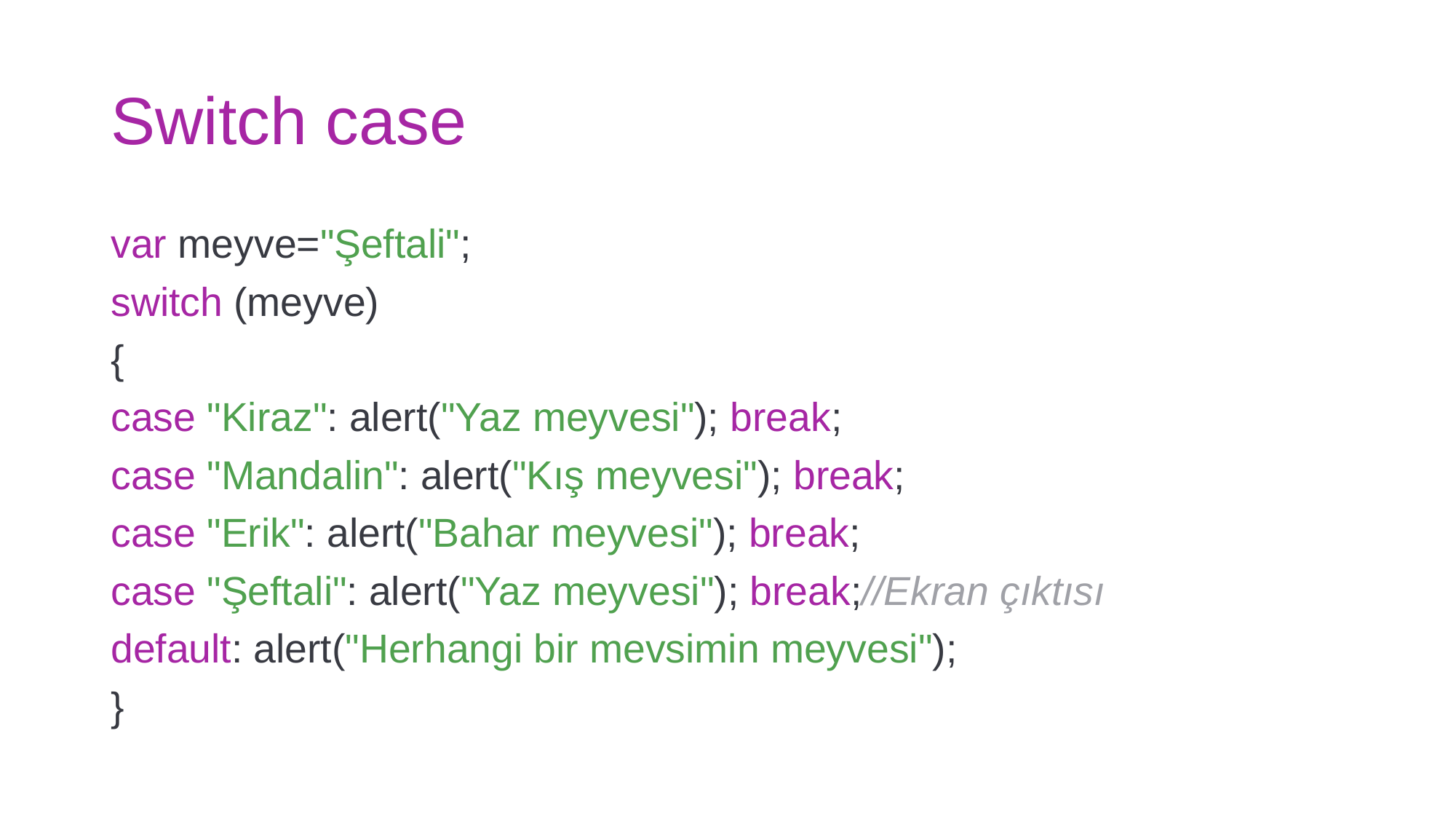

# Switch case
var meyve="Şeftali";
switch (meyve)
{
case "Kiraz": alert("Yaz meyvesi"); break;
case "Mandalin": alert("Kış meyvesi"); break;
case "Erik": alert("Bahar meyvesi"); break;
case "Şeftali": alert("Yaz meyvesi"); break;//Ekran çıktısı
default: alert("Herhangi bir mevsimin meyvesi");
}